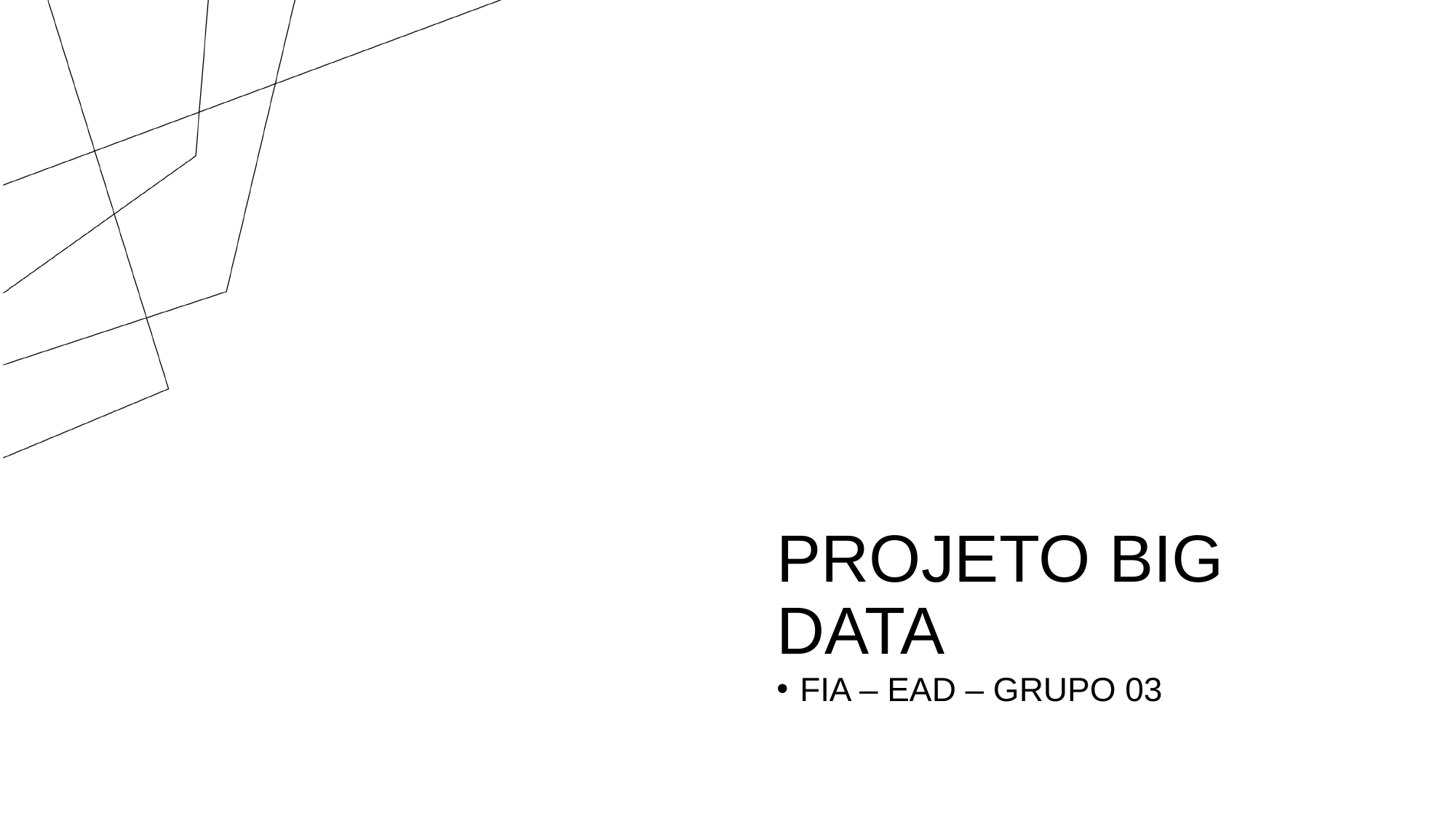

PROJETO BIG DATA
FIA – EAD – GRUPO 03